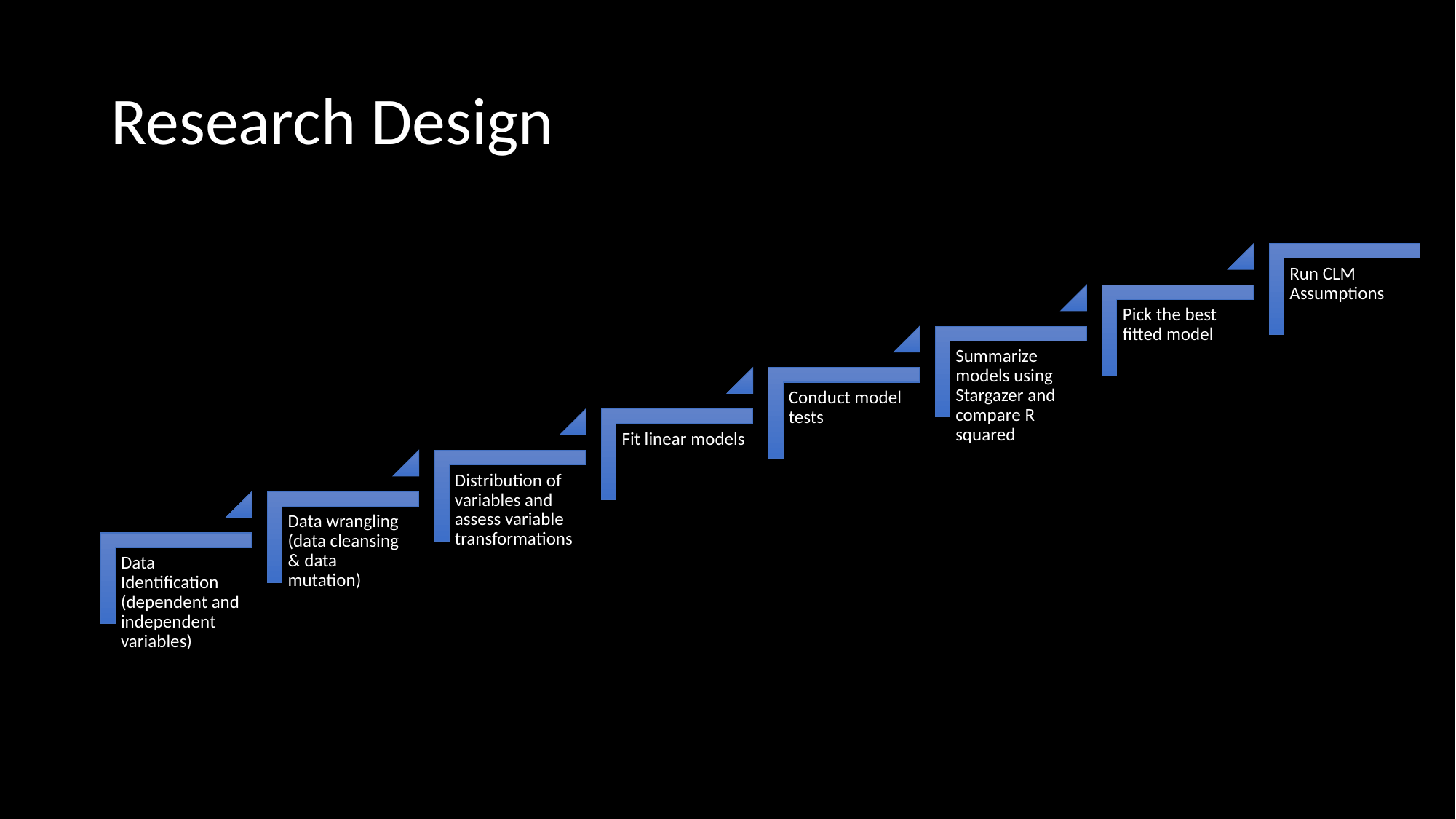

# Research Design
Data Identification (dependent and independent variables)
Data wrangling (data cleansing & data mutation)
Distribution of variables and assess variable transformations
Fit linear models
Conduct model tests
Summarize models using Stargazer and compare R squared
Pick the best fitted model
Run CLM Assumptions